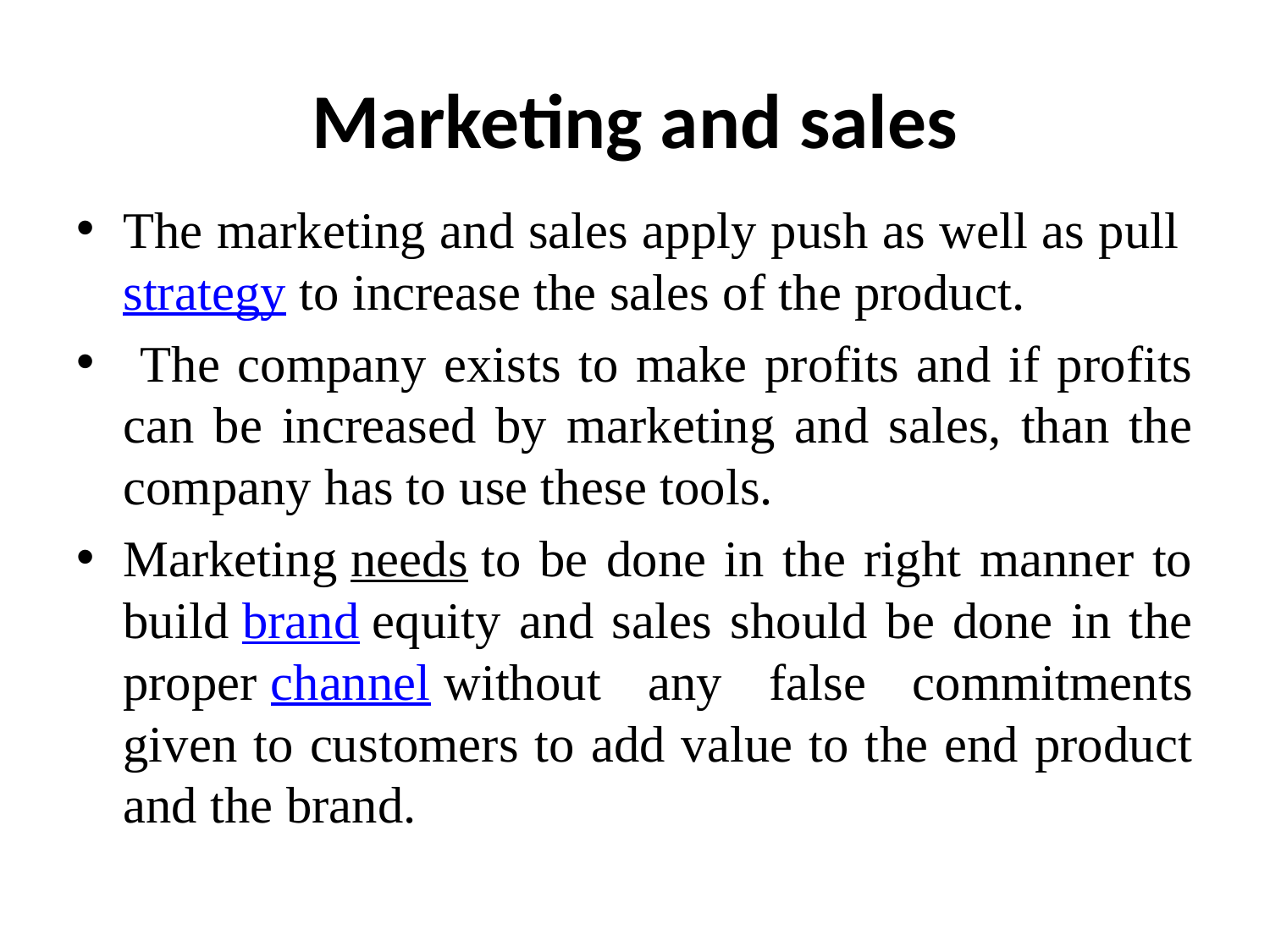

# Marketing and sales
The marketing and sales apply push as well as pull strategy to increase the sales of the product.
 The company exists to make profits and if profits can be increased by marketing and sales, than the company has to use these tools.
Marketing needs to be done in the right manner to build brand equity and sales should be done in the proper channel without any false commitments given to customers to add value to the end product and the brand.